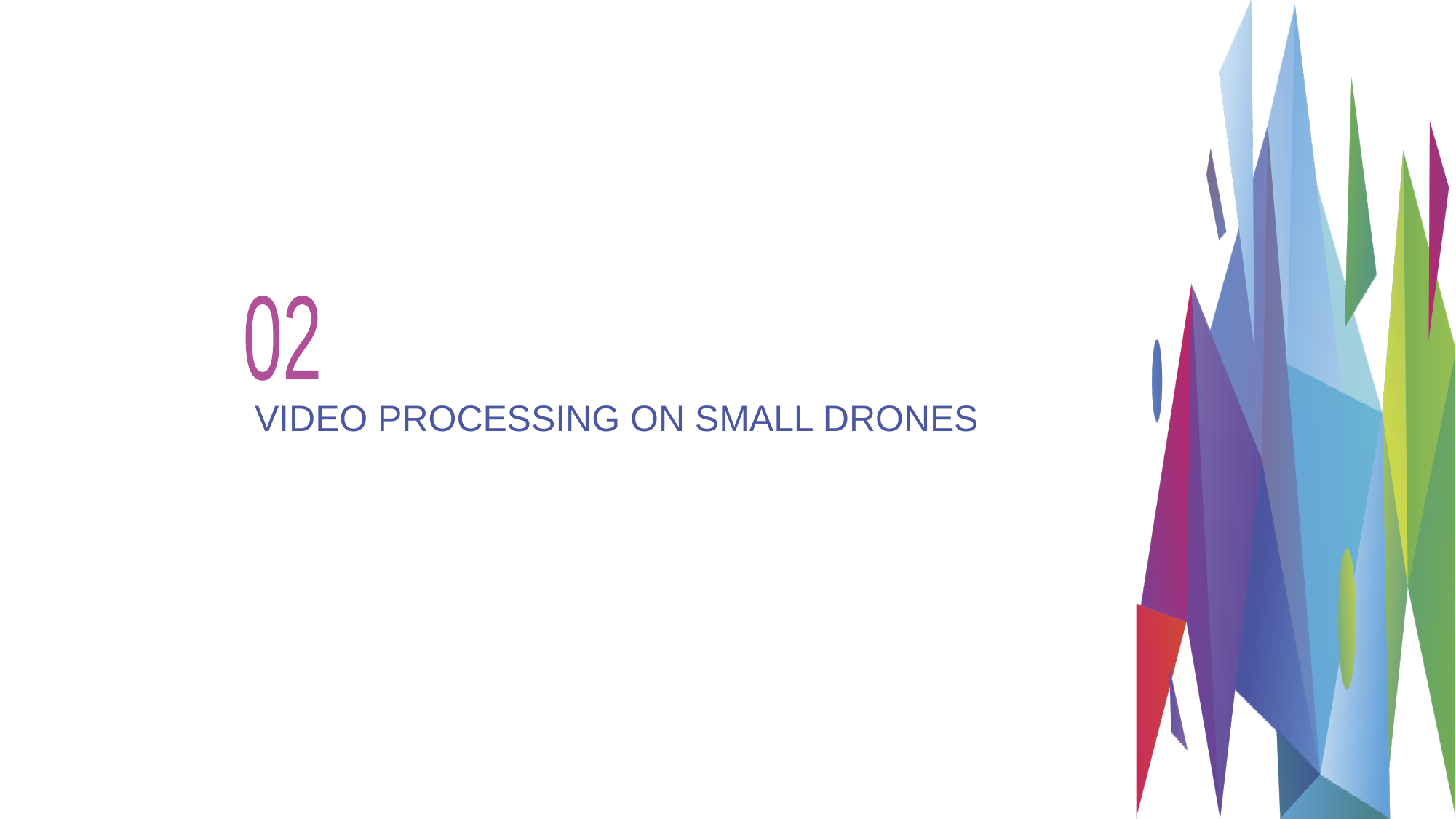

02
# VIDEO PROCESSING ON SMALL DRONES